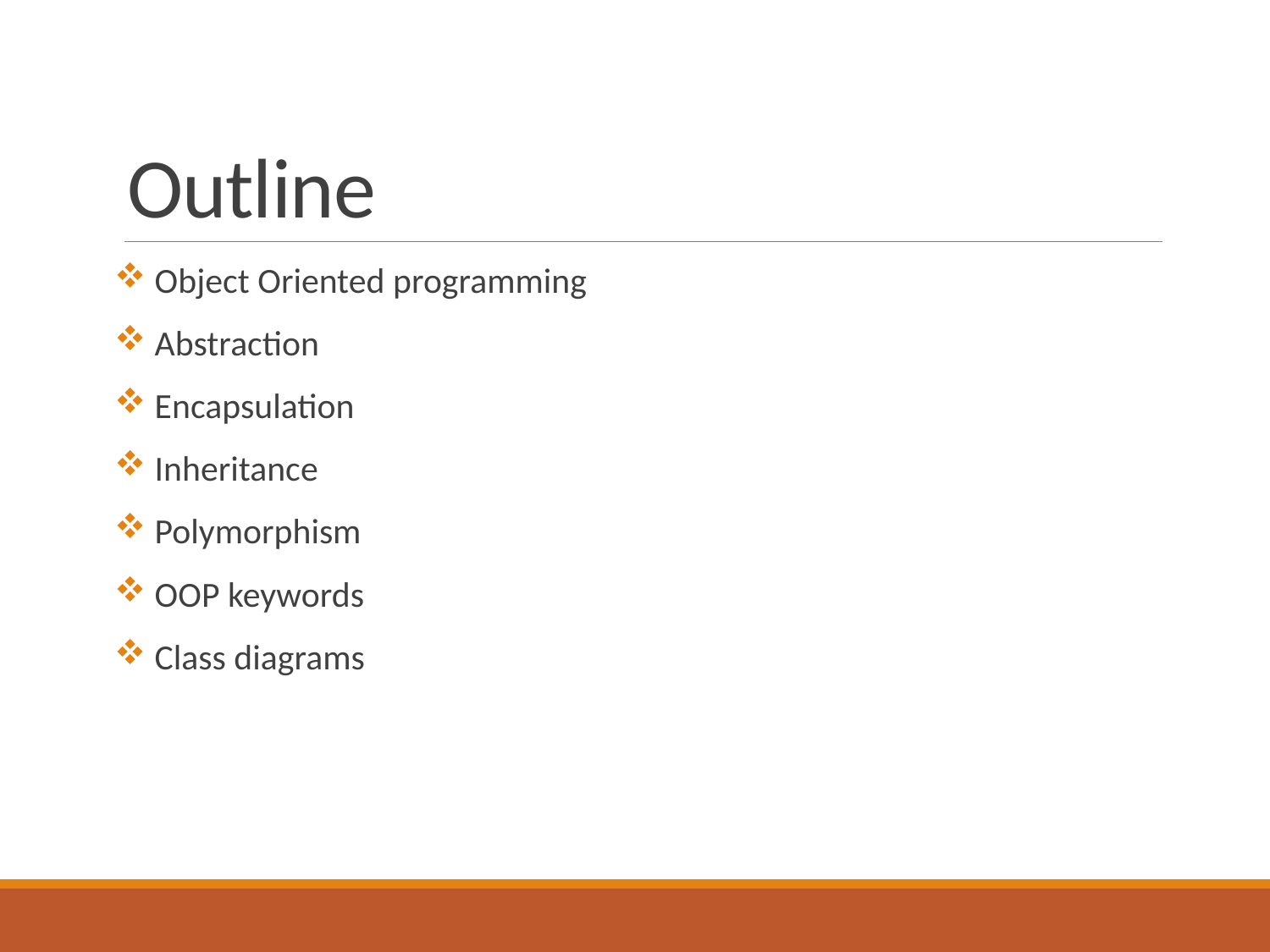

# Outline
 Object Oriented programming
 Abstraction
 Encapsulation
 Inheritance
 Polymorphism
 OOP keywords
 Class diagrams